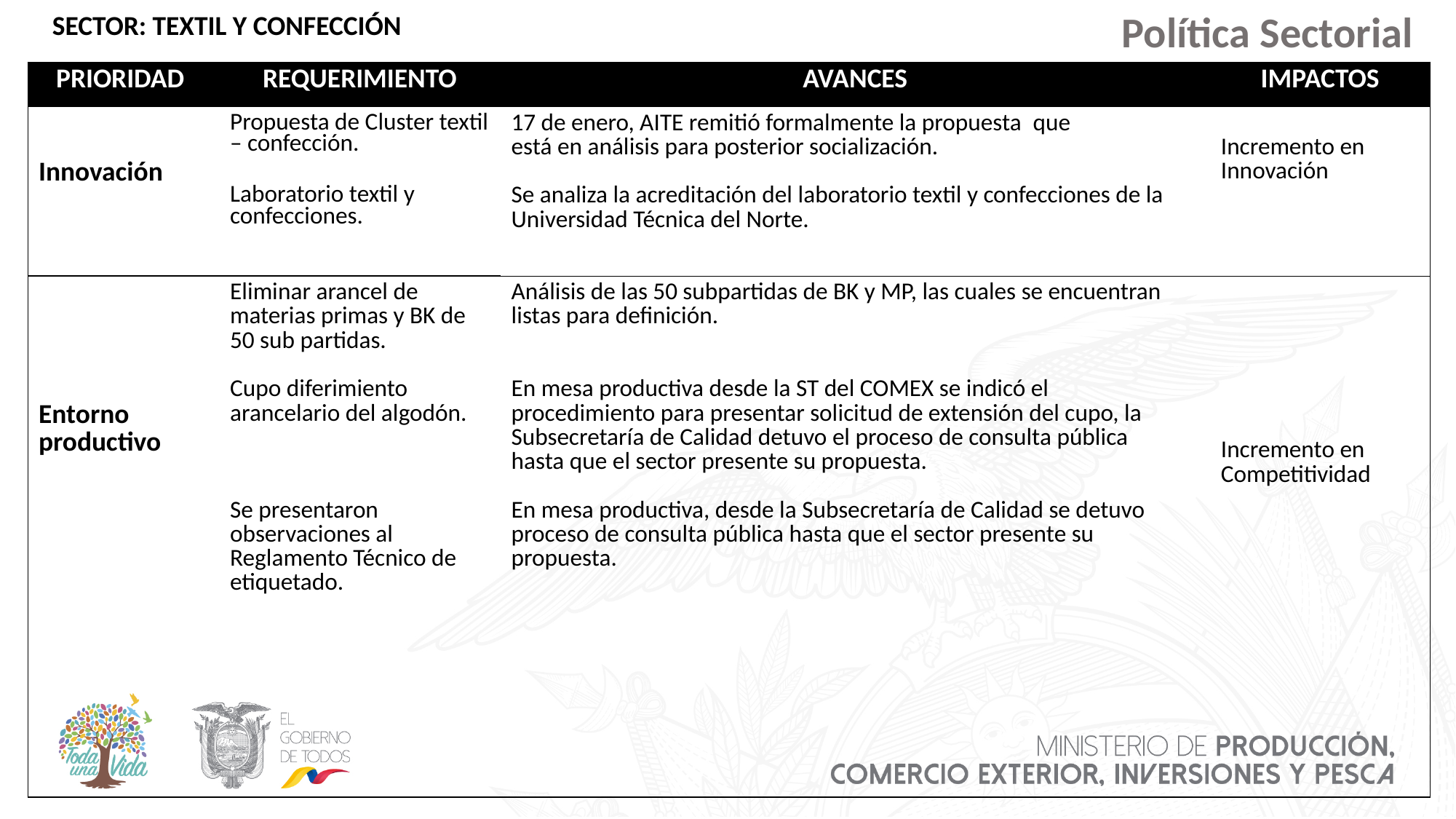

Política Sectorial
SECTOR: TEXTIL Y CONFECCIÓN
| PRIORIDAD | REQUERIMIENTO | AVANCES | IMPACTOS |
| --- | --- | --- | --- |
| Innovación | Propuesta de Cluster textil – confección. Laboratorio textil y confecciones. | 17 de enero, AITE remitió formalmente la propuesta que está en análisis para posterior socialización. Se analiza la acreditación del laboratorio textil y confecciones de la Universidad Técnica del Norte. | Incremento en Innovación |
| Entorno productivo | Eliminar arancel de materias primas y BK de 50 sub partidas. Cupo diferimiento arancelario del algodón. Se presentaron observaciones al Reglamento Técnico de etiquetado. | Análisis de las 50 subpartidas de BK y MP, las cuales se encuentran listas para definición. En mesa productiva desde la ST del COMEX se indicó el procedimiento para presentar solicitud de extensión del cupo, la Subsecretaría de Calidad detuvo el proceso de consulta pública hasta que el sector presente su propuesta. En mesa productiva, desde la Subsecretaría de Calidad se detuvo proceso de consulta pública hasta que el sector presente su propuesta. | Incremento en Competitividad |